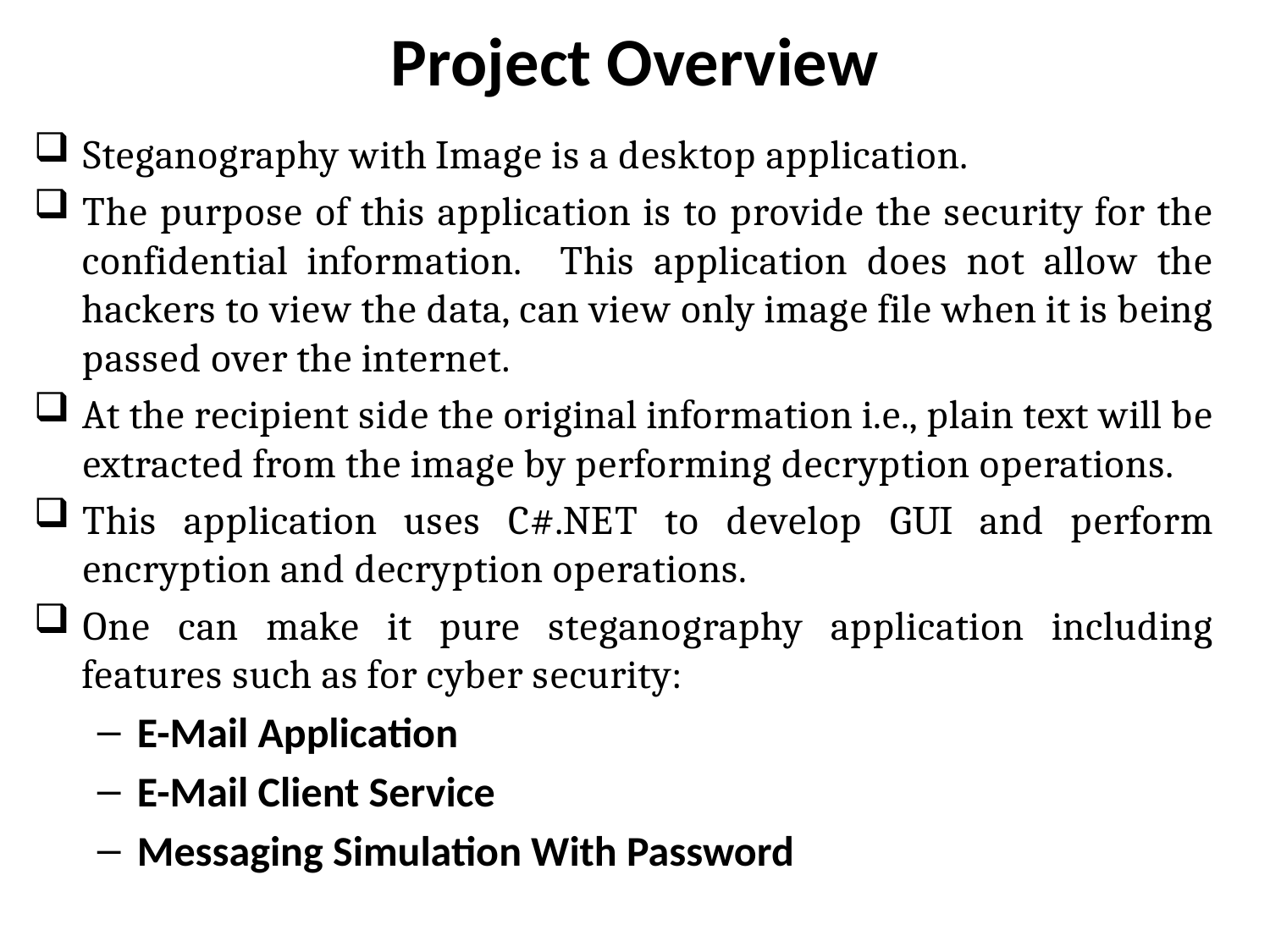

# Project Overview
Steganography with Image is a desktop application.
The purpose of this application is to provide the security for the confidential information.  This application does not allow the hackers to view the data, can view only image file when it is being passed over the internet.
At the recipient side the original information i.e., plain text will be extracted from the image by performing decryption operations.
This application uses C#.NET to develop GUI and perform encryption and decryption operations.
One can make it pure steganography application including features such as for cyber security:
E-Mail Application
E-Mail Client Service
Messaging Simulation With Password